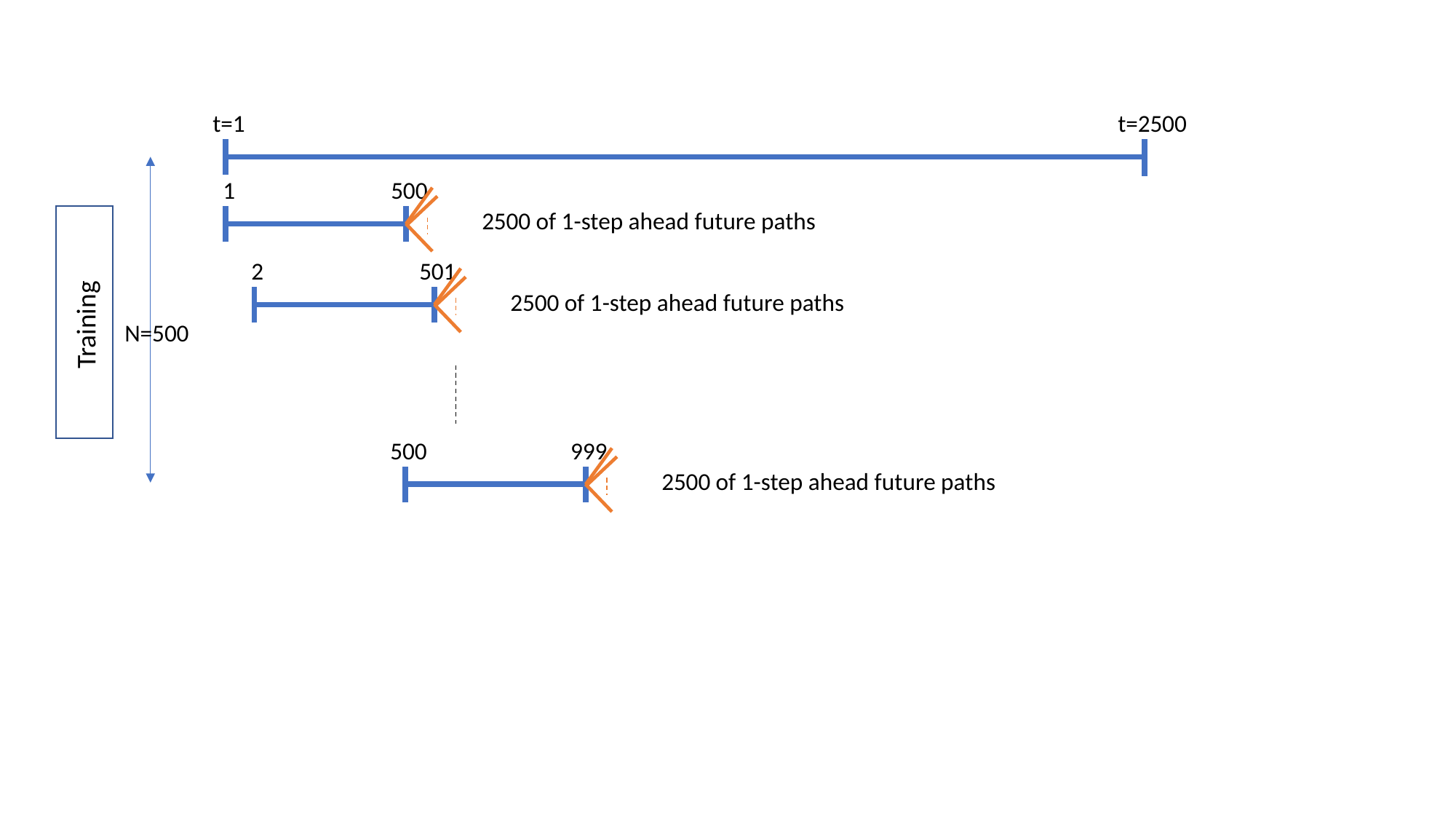

t=2500
t=1
1
500
2500 of 1-step ahead future paths
Training
2
501
2500 of 1-step ahead future paths
N=500
500
999
2500 of 1-step ahead future paths